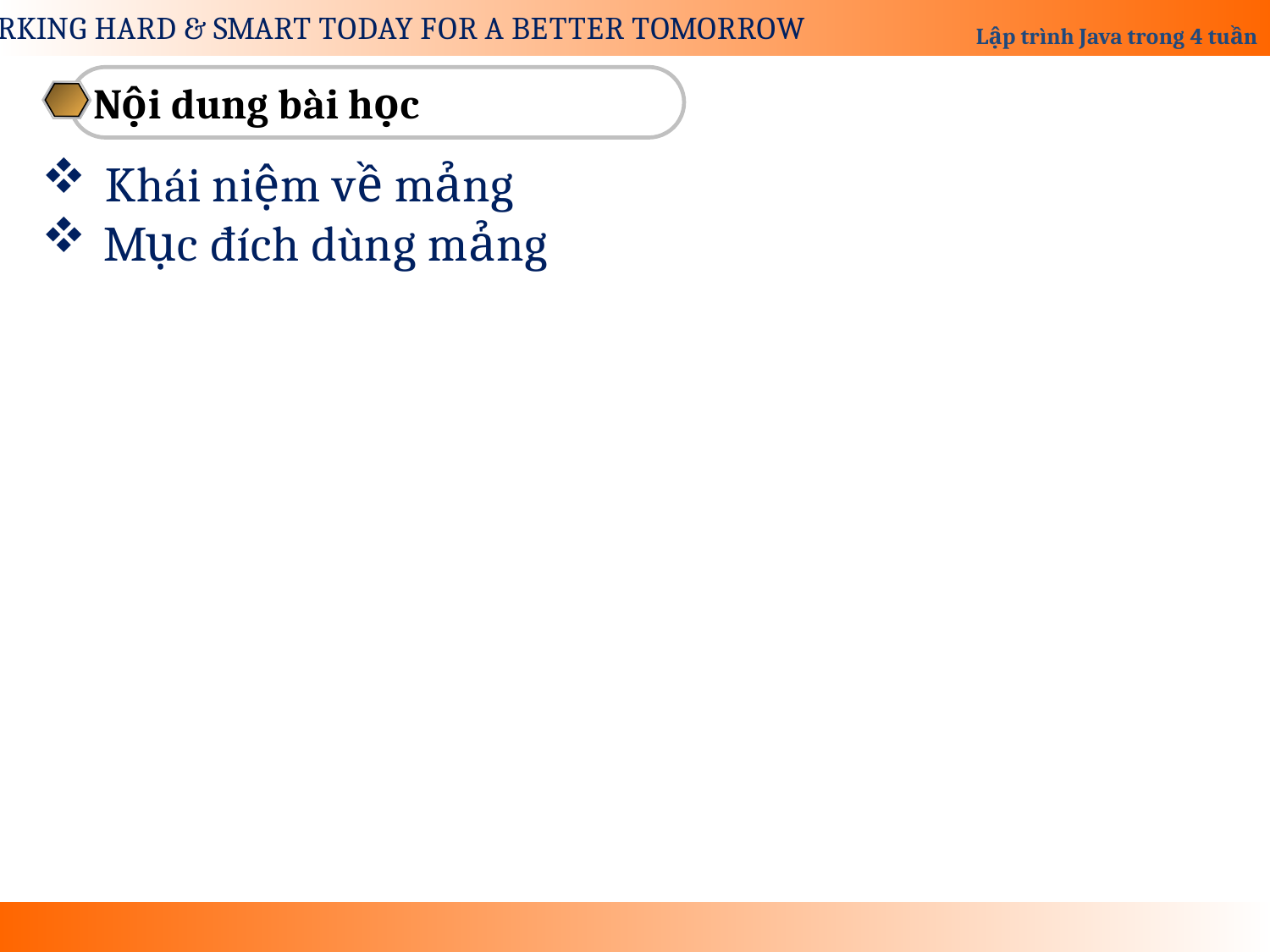

Nội dung bài học

Khái niệm về mảng
Mục đích dùng mảng